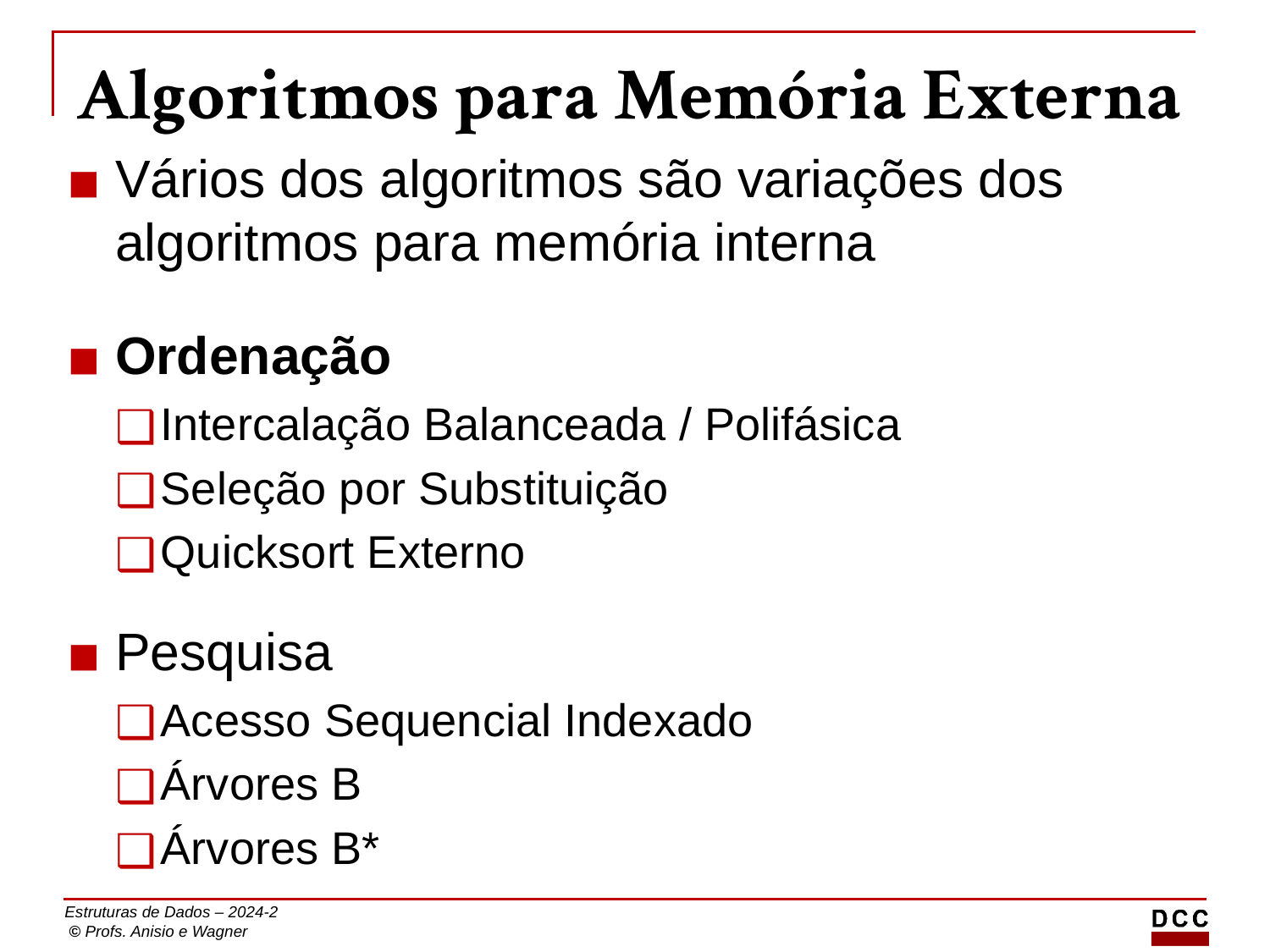

# Algoritmos para Memória Externa
Vários dos algoritmos são variações dos algoritmos para memória interna

Ordenação
Intercalação Balanceada / Polifásica
Seleção por Substituição
Quicksort Externo

Pesquisa
Acesso Sequencial Indexado
Árvores B
Árvores B*